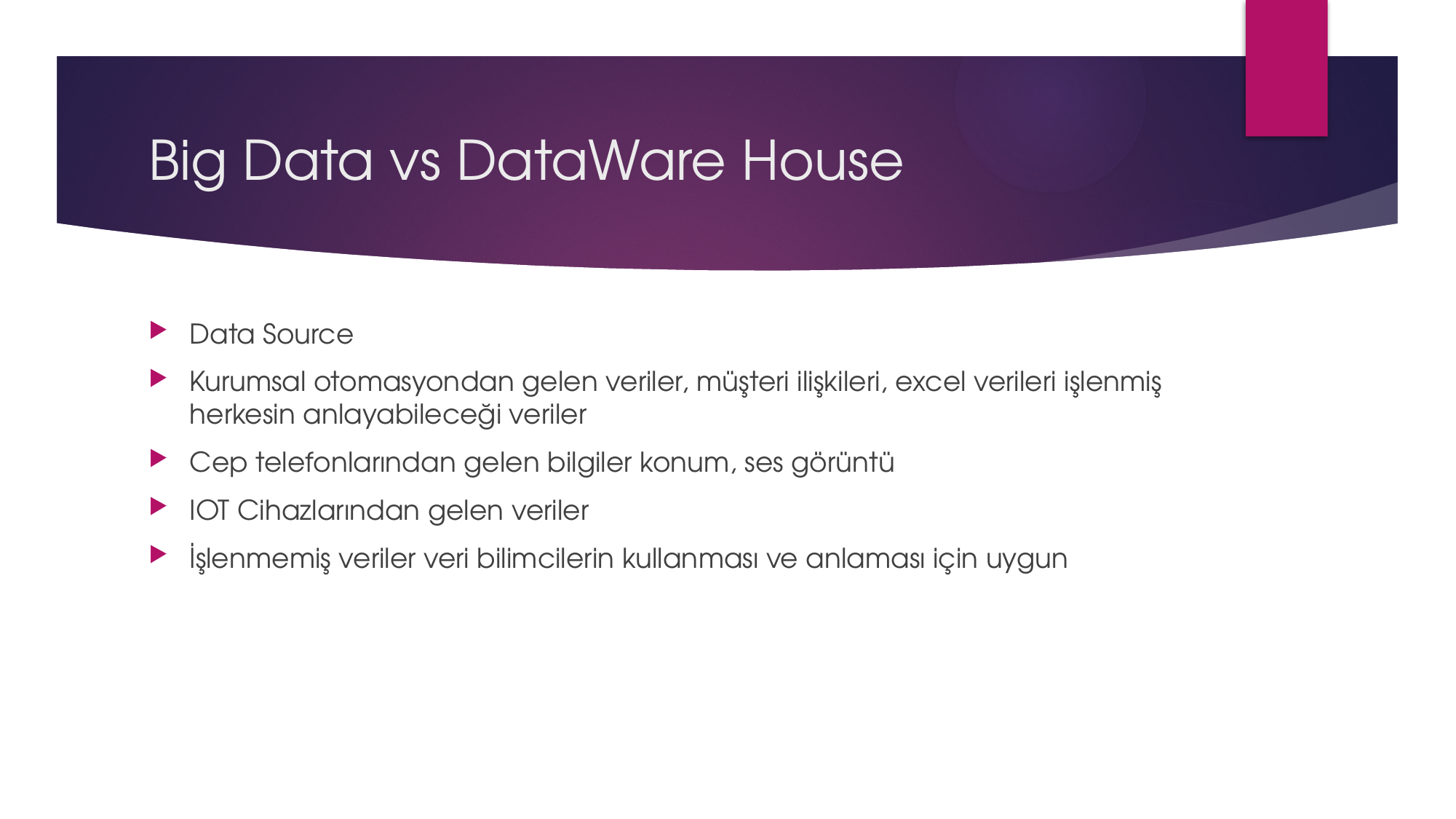

# Big Data vs DataWare House
Data Source
Kurumsal otomasyondan gelen veriler, müşteri ilişkileri, excel verileri işlenmiş herkesin anlayabileceği veriler
Cep telefonlarından gelen bilgiler konum, ses görüntü
IOT Cihazlarından gelen veriler
İşlenmemiş veriler veri bilimcilerin kullanması ve anlaması için uygun